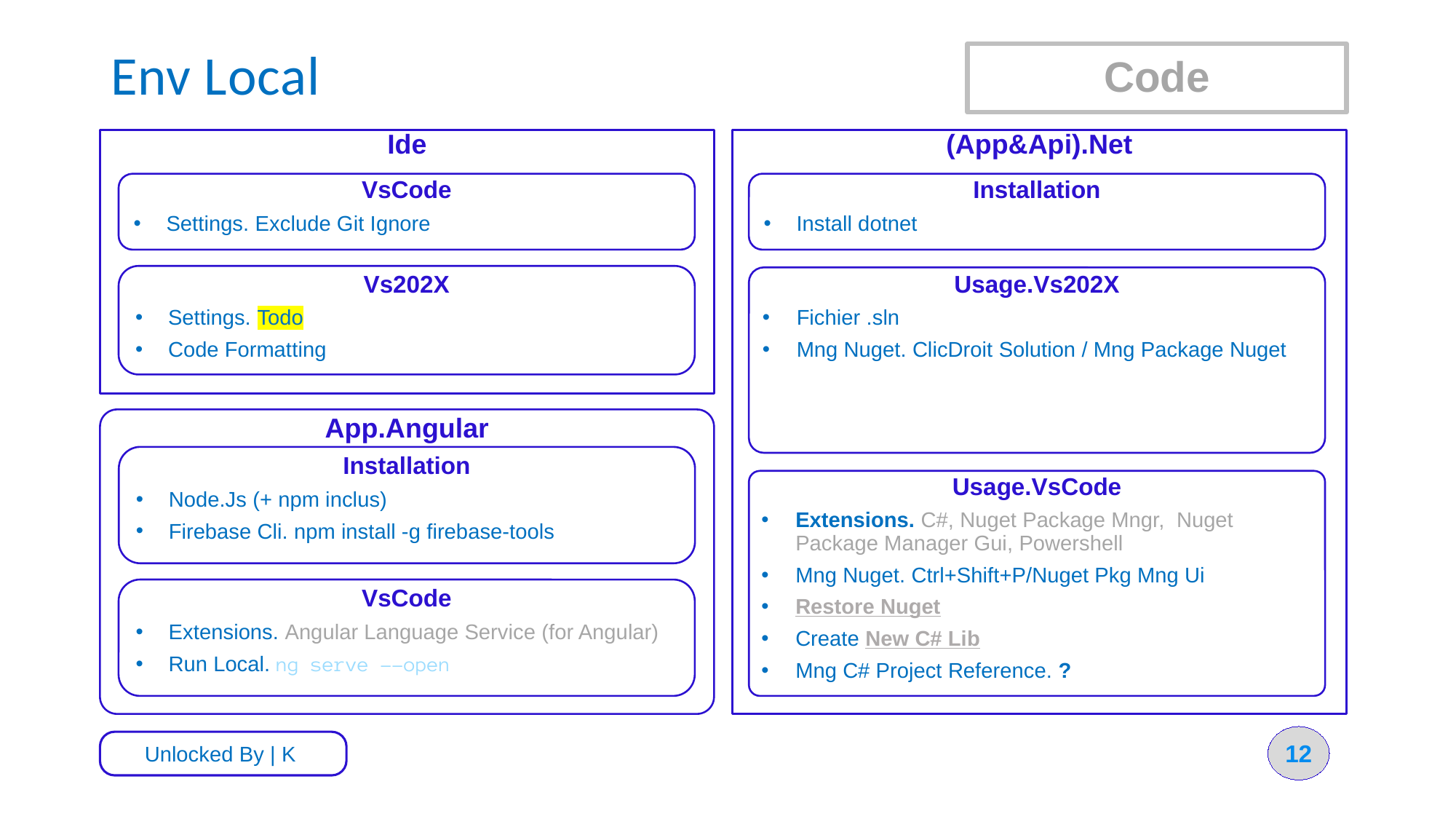

# Env Local
Code
Ide
(App&Api).Net

VsCode
Settings. Exclude Git Ignore
Installation
Install dotnet
Vs202X
Settings. Todo
Code Formatting
Usage.Vs202X
Fichier .sln
Mng Nuget. ClicDroit Solution / Mng Package Nuget

App.Angular
Installation
Node.Js (+ npm inclus)
Firebase Cli. npm install -g firebase-tools
Usage.VsCode
Extensions. C#, Nuget Package Mngr,  Nuget Package Manager Gui, Powershell
Mng Nuget. Ctrl+Shift+P/Nuget Pkg Mng Ui
Restore Nuget
Create New C# Lib
Mng C# Project Reference. ?
VsCode
Extensions. Angular Language Service (for Angular)
Run Local. ng serve --open
12
Unlocked By | K